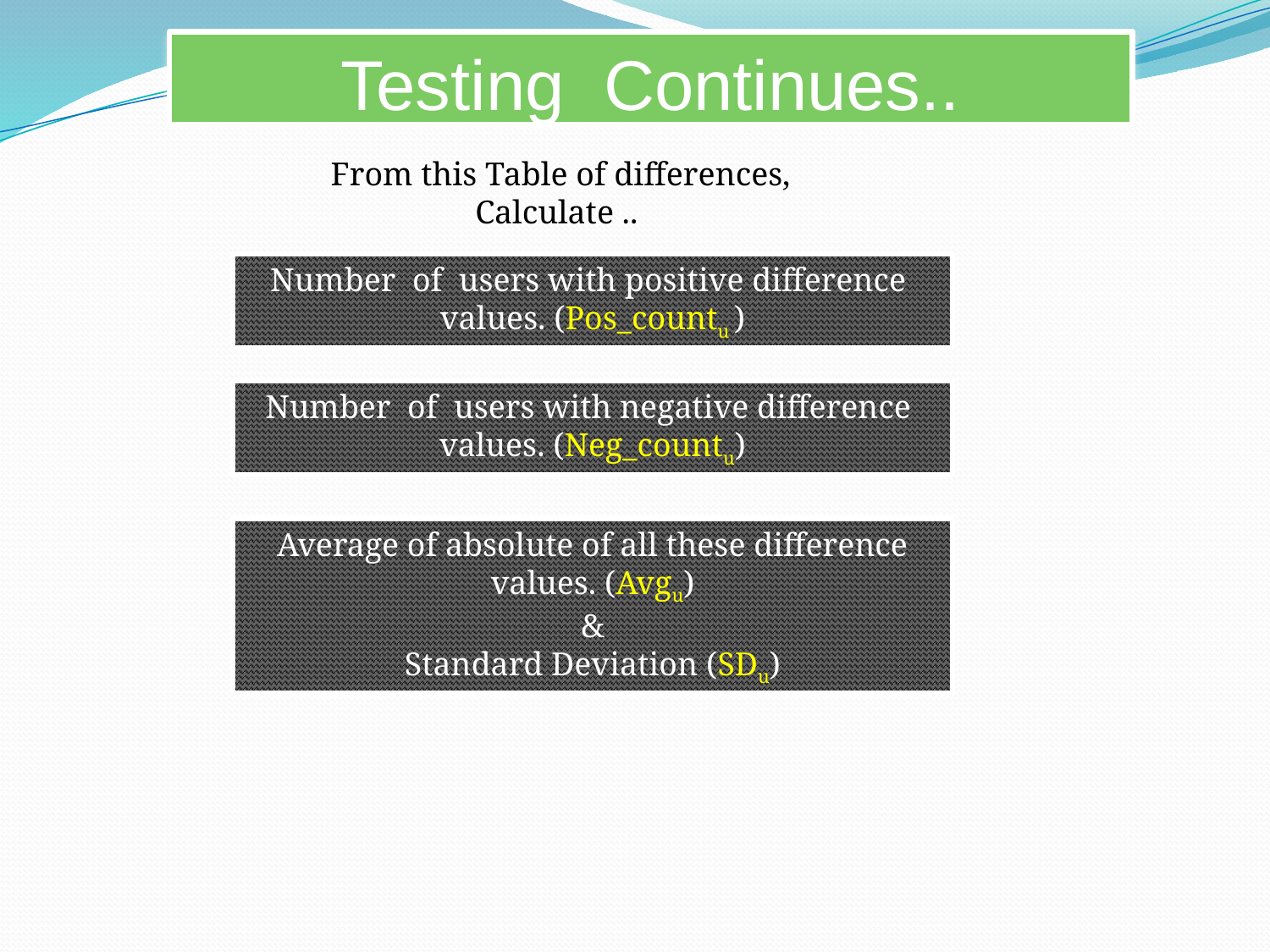

Testing  Continues..
From this Table of differences,
Calculate ..
Number  of  users with positive difference  values. (Pos_countu )
Number  of  users with negative difference  values. (Neg_countu)
Average of absolute of all these difference values. (Avgu)
&
Standard Deviation (SDu)